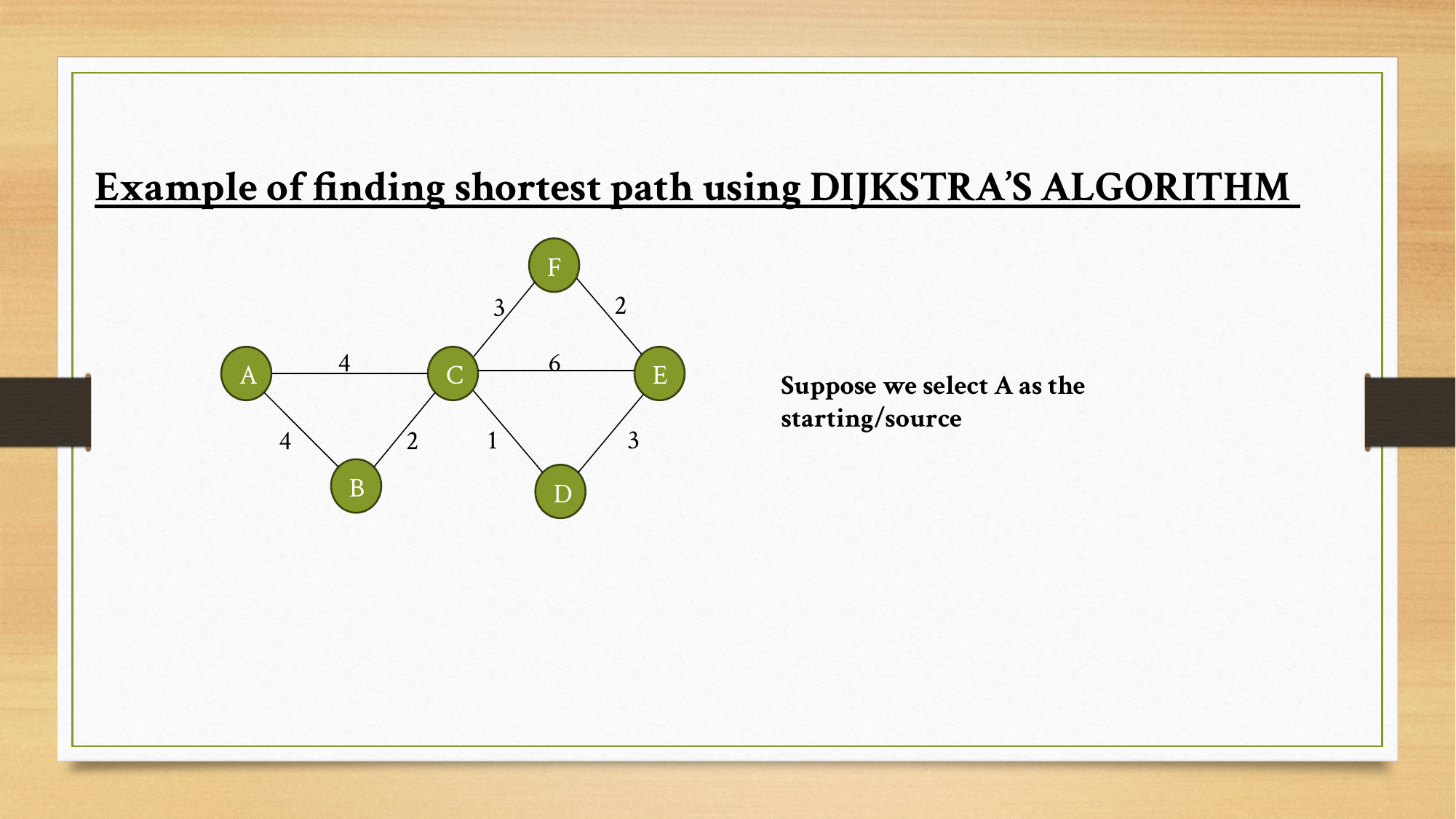

Example of finding shortest path using DIJKSTRA’S ALGORITHM
F
2
3
4
6
A
C
E
Suppose we select A as the starting/source
1
3
2
4
B
D